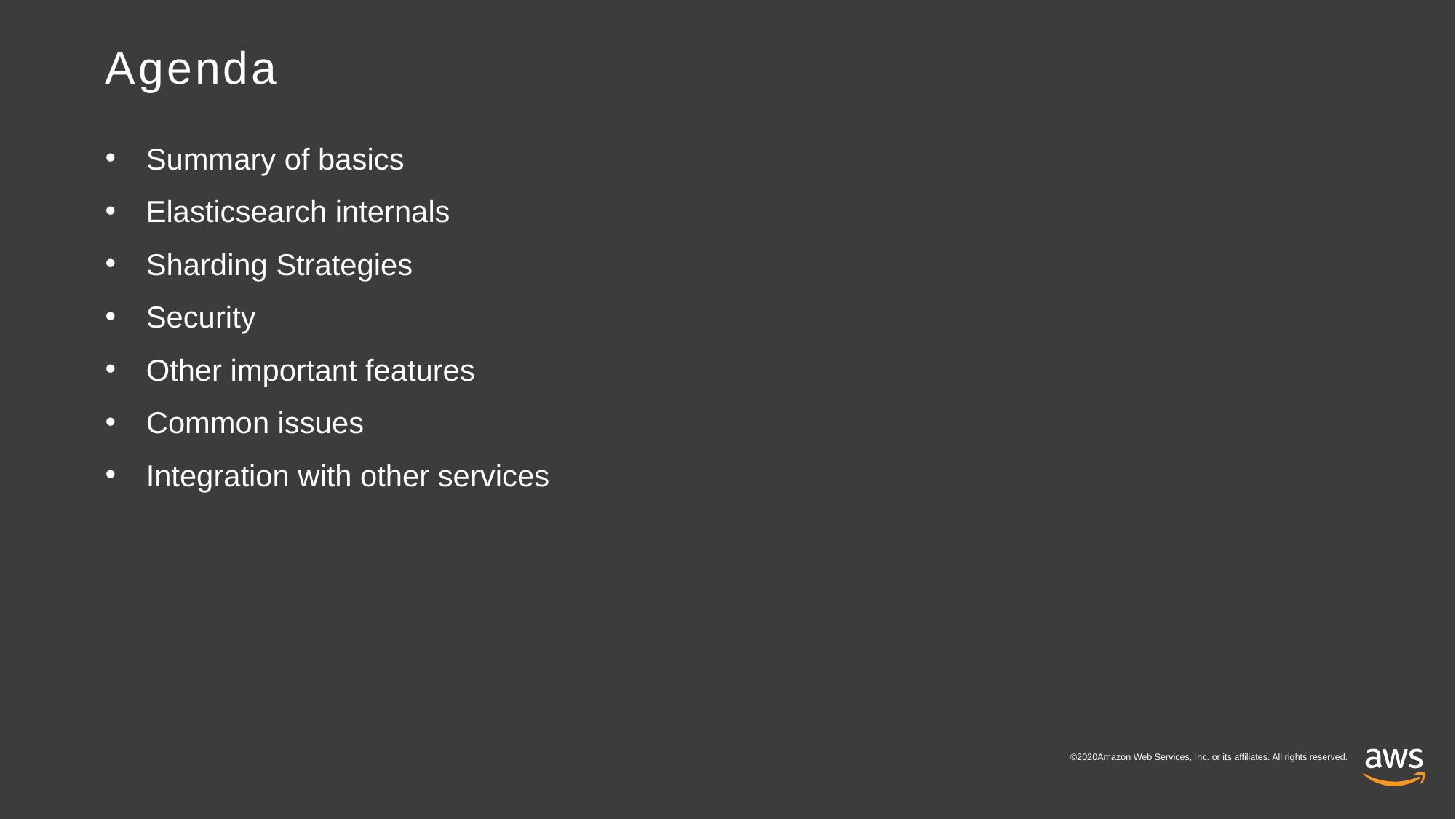

# Agenda
Summary of basics
Elasticsearch internals
Sharding Strategies
Security
Other important features
Common issues
Integration with other services